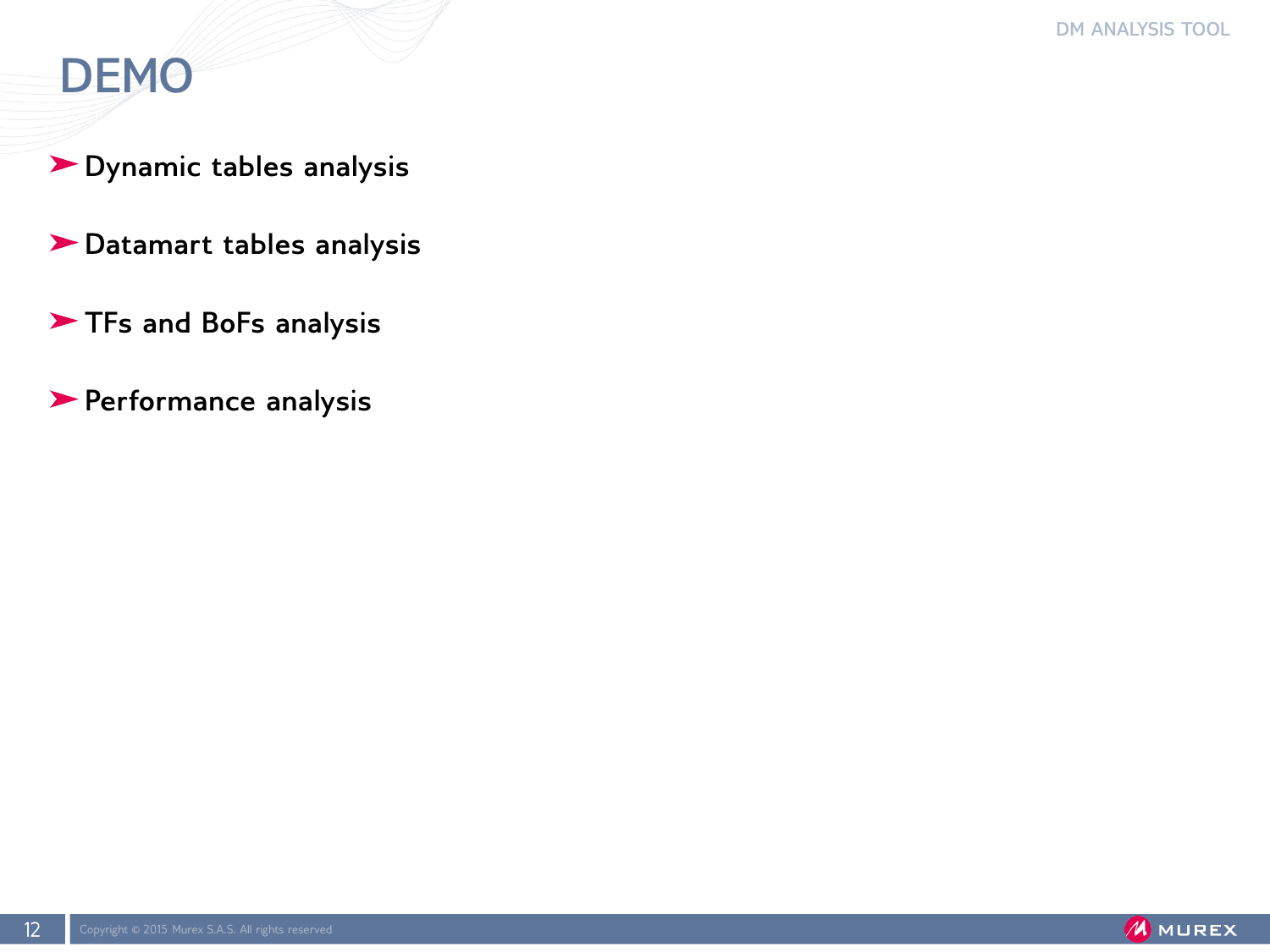

Dm analysis tool
# DEMO
Dynamic tables analysis
Datamart tables analysis
TFs and BoFs analysis
Performance analysis